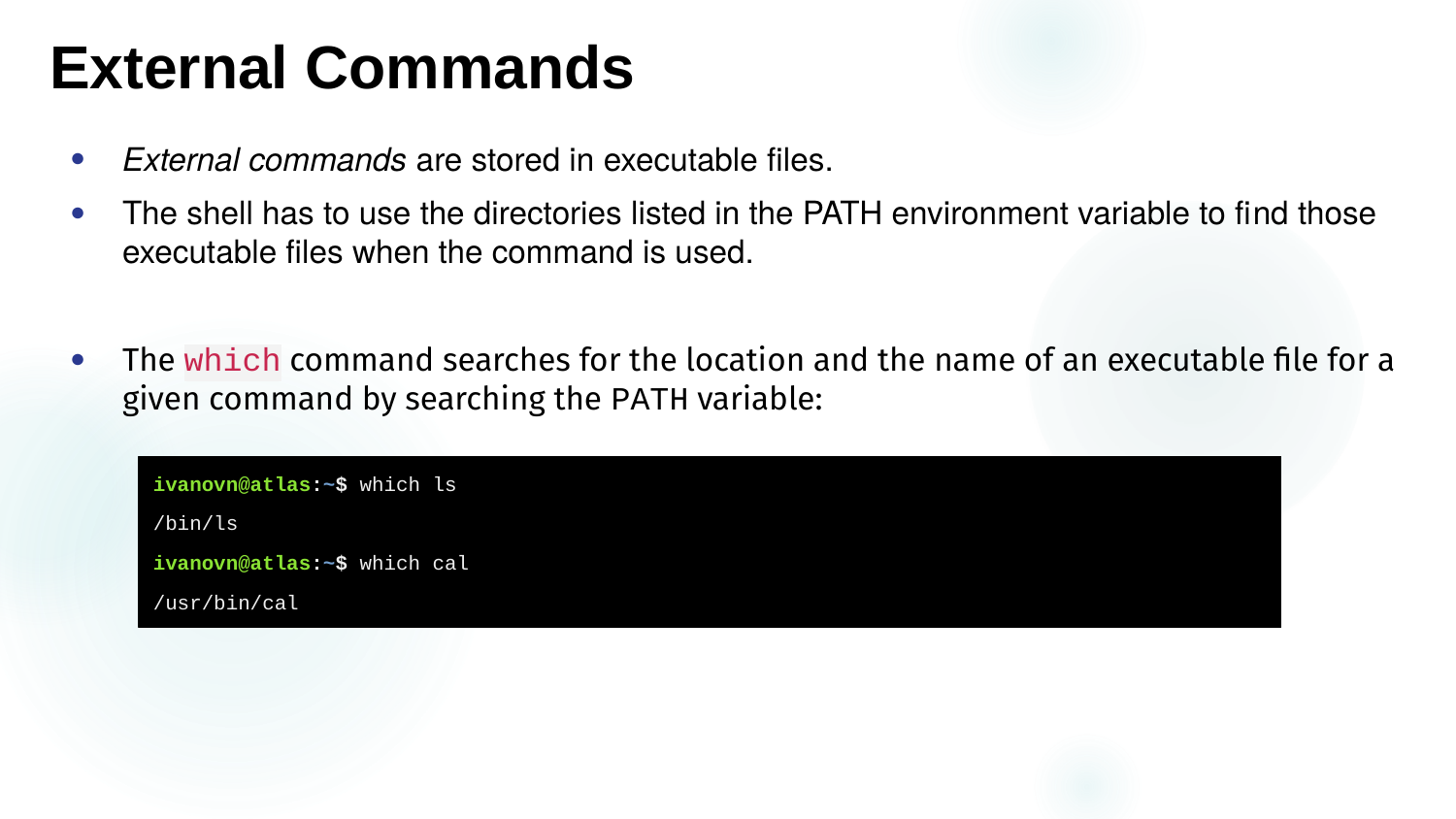

# External Commands
External commands are stored in executable files.
The shell has to use the directories listed in the PATH environment variable to find those executable files when the command is used.

The which command searches for the location and the name of an executable file for a given command by searching the PATH variable:

ivanovn@atlas:~$ which ls
/bin/ls
ivanovn@atlas:~$ which cal
/usr/bin/cal